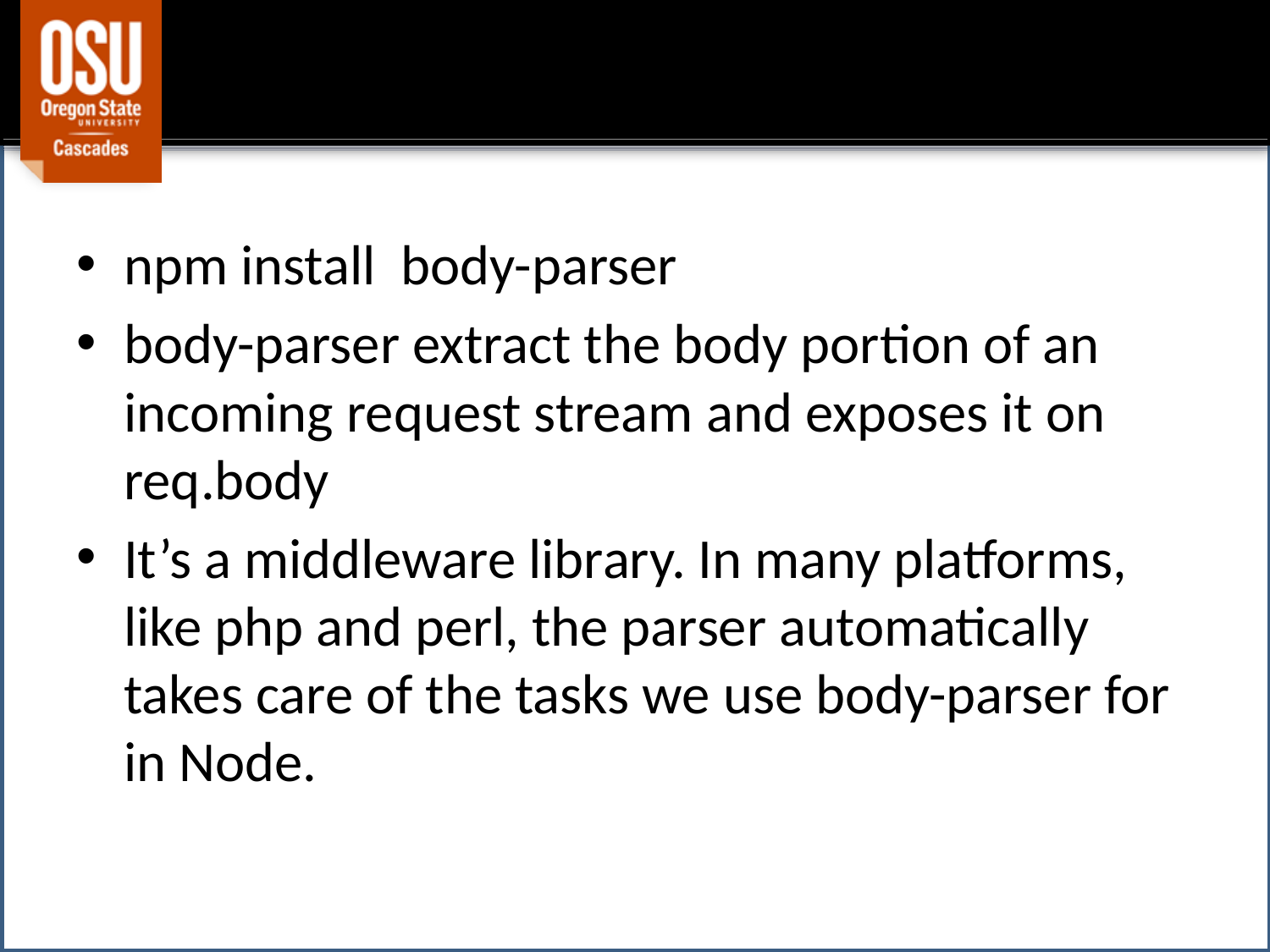

#
npm install  body-parser
body-parser extract the body portion of an incoming request stream and exposes it on req.body
It’s a middleware library. In many platforms, like php and perl, the parser automatically takes care of the tasks we use body-parser for in Node.